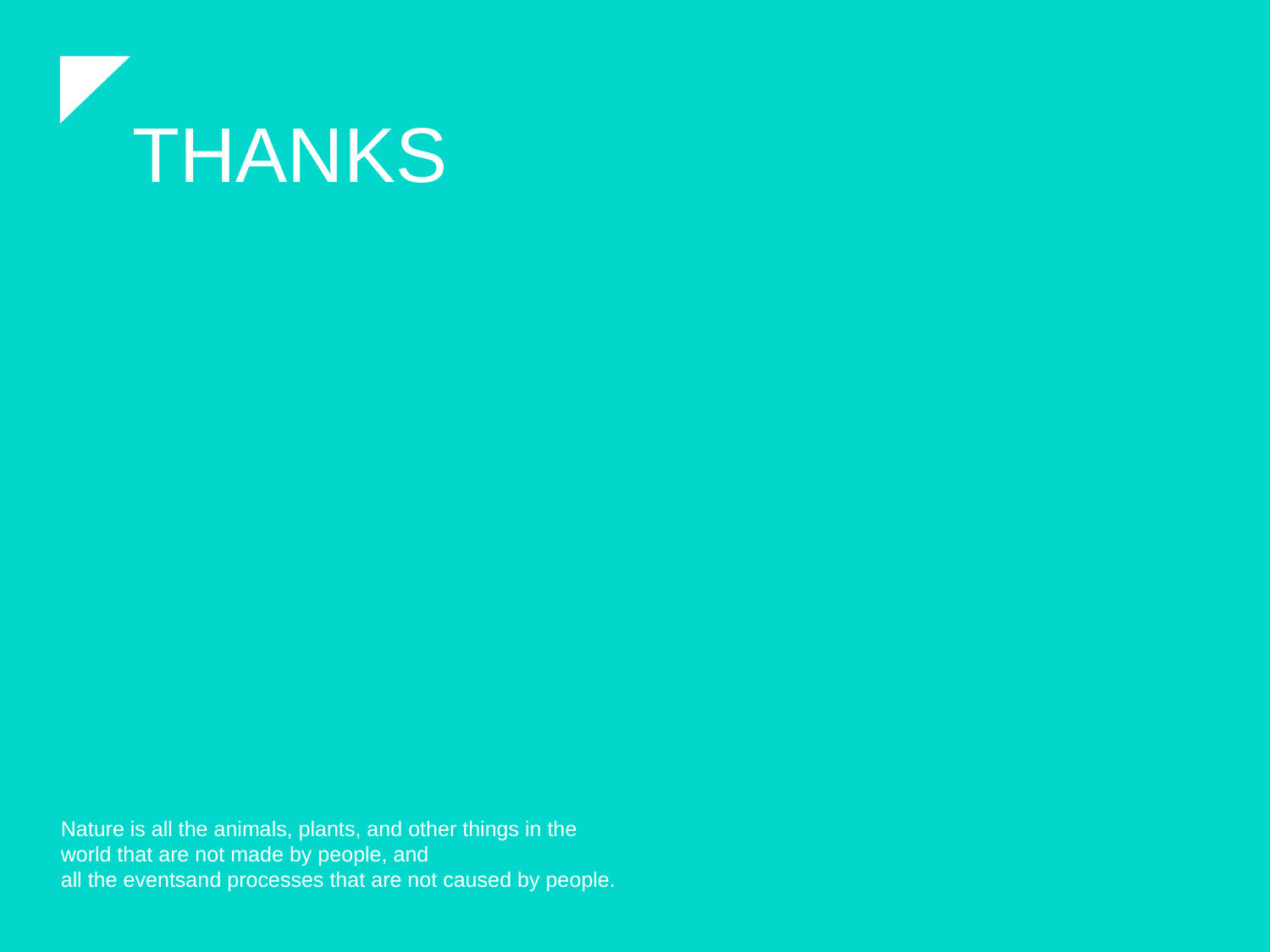

# THANKS

Nature is all the animals, plants, and other things in the world that are not made by people, and all the eventsand processes that are not caused by people.